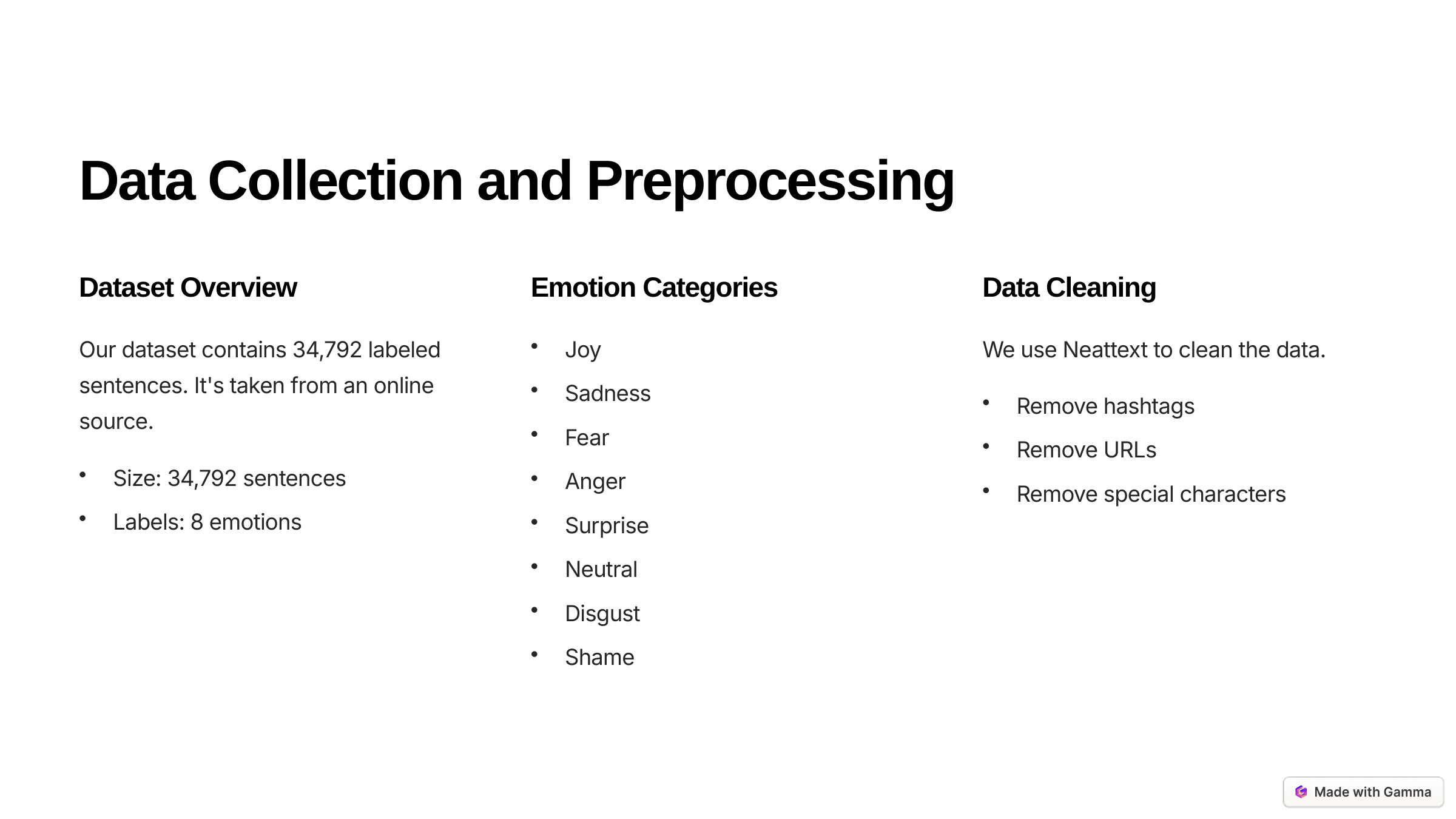

Data Collection and Preprocessing
Dataset Overview
Emotion Categories
Data Cleaning
Our dataset contains 34,792 labeled sentences. It's taken from an online source.
Joy
We use Neattext to clean the data.
Sadness
Remove hashtags
Fear
Remove URLs
Size: 34,792 sentences
Anger
Remove special characters
Labels: 8 emotions
Surprise
Neutral
Disgust
Shame